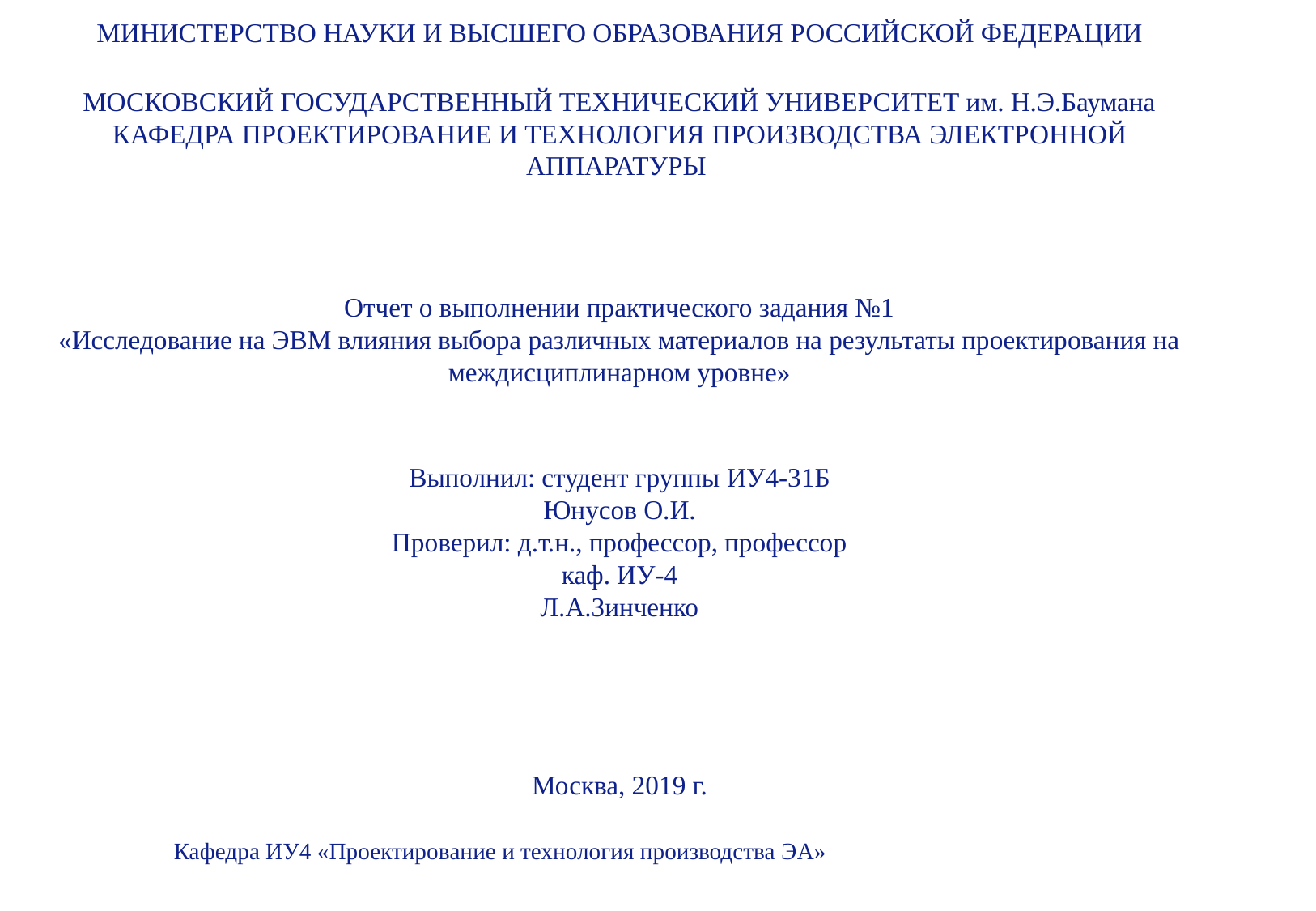

МИНИСТЕРСТВО НАУКИ И ВЫСШЕГО ОБРАЗОВАНИЯ РОССИЙСКОЙ ФЕДЕРАЦИИ
МОСКОВСКИЙ ГОСУДАРСТВЕННЫЙ ТЕХНИЧЕСКИЙ УНИВЕРСИТЕТ им. Н.Э.Баумана
КАФЕДРА ПРОЕКТИРОВАНИЕ И ТЕХНОЛОГИЯ ПРОИЗВОДСТВА ЭЛЕКТРОННОЙ АППАРАТУРЫ
Отчет о выполнении практического задания №1
«Исследование на ЭВМ влияния выбора различных материалов на результаты проектирования на междисциплинарном уровне»
Выполнил: студент группы ИУ4-31Б
Юнусов О.И.
Проверил: д.т.н., профессор, профессор
каф. ИУ-4
Л.А.Зинченко
Москва, 2019 г.
Кафедра ИУ4 «Проектирование и технология производства ЭА»